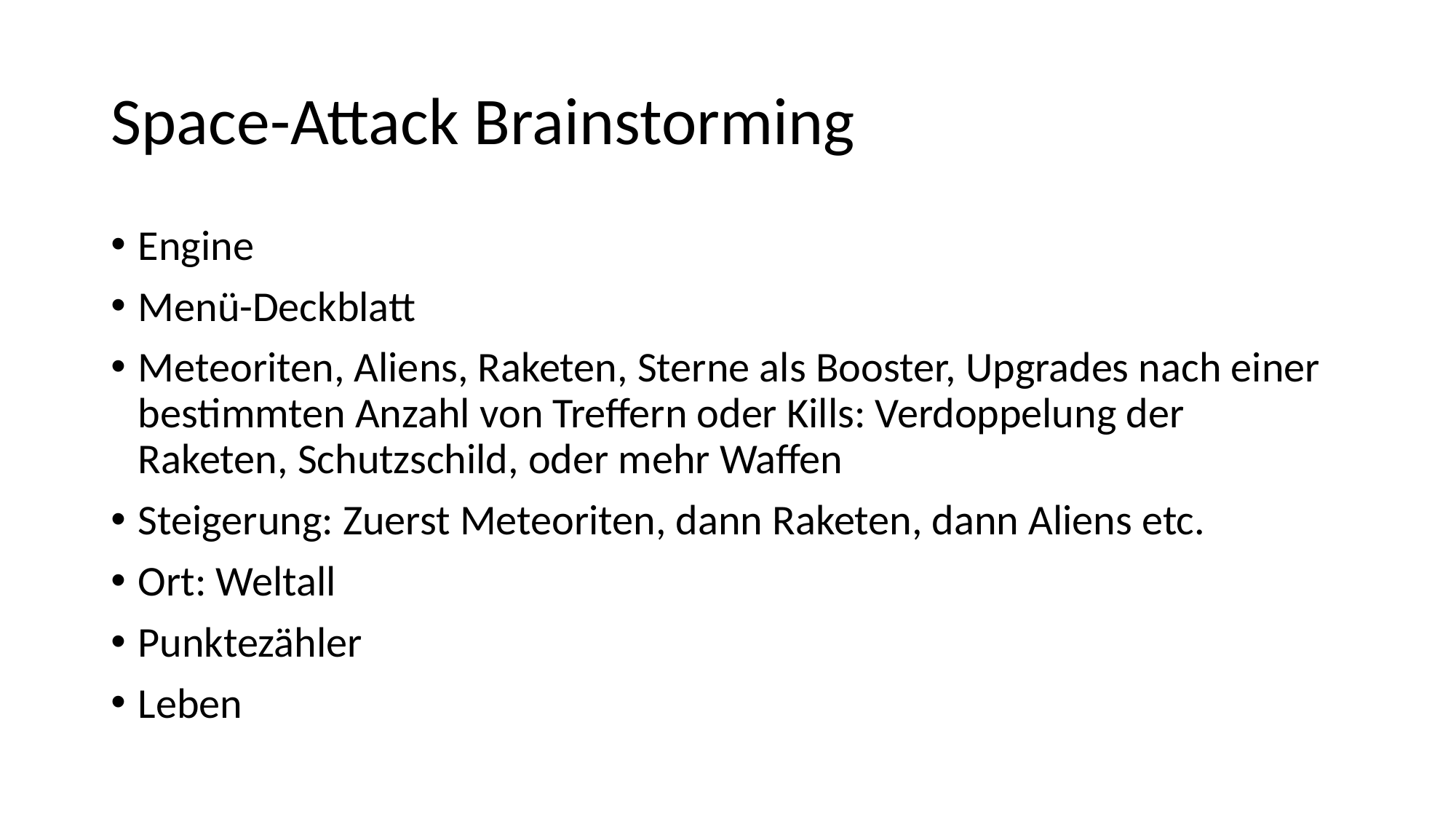

# Space-Attack Brainstorming
Engine
Menü-Deckblatt
Meteoriten, Aliens, Raketen, Sterne als Booster, Upgrades nach einer bestimmten Anzahl von Treffern oder Kills: Verdoppelung der Raketen, Schutzschild, oder mehr Waffen
Steigerung: Zuerst Meteoriten, dann Raketen, dann Aliens etc.
Ort: Weltall
Punktezähler
Leben